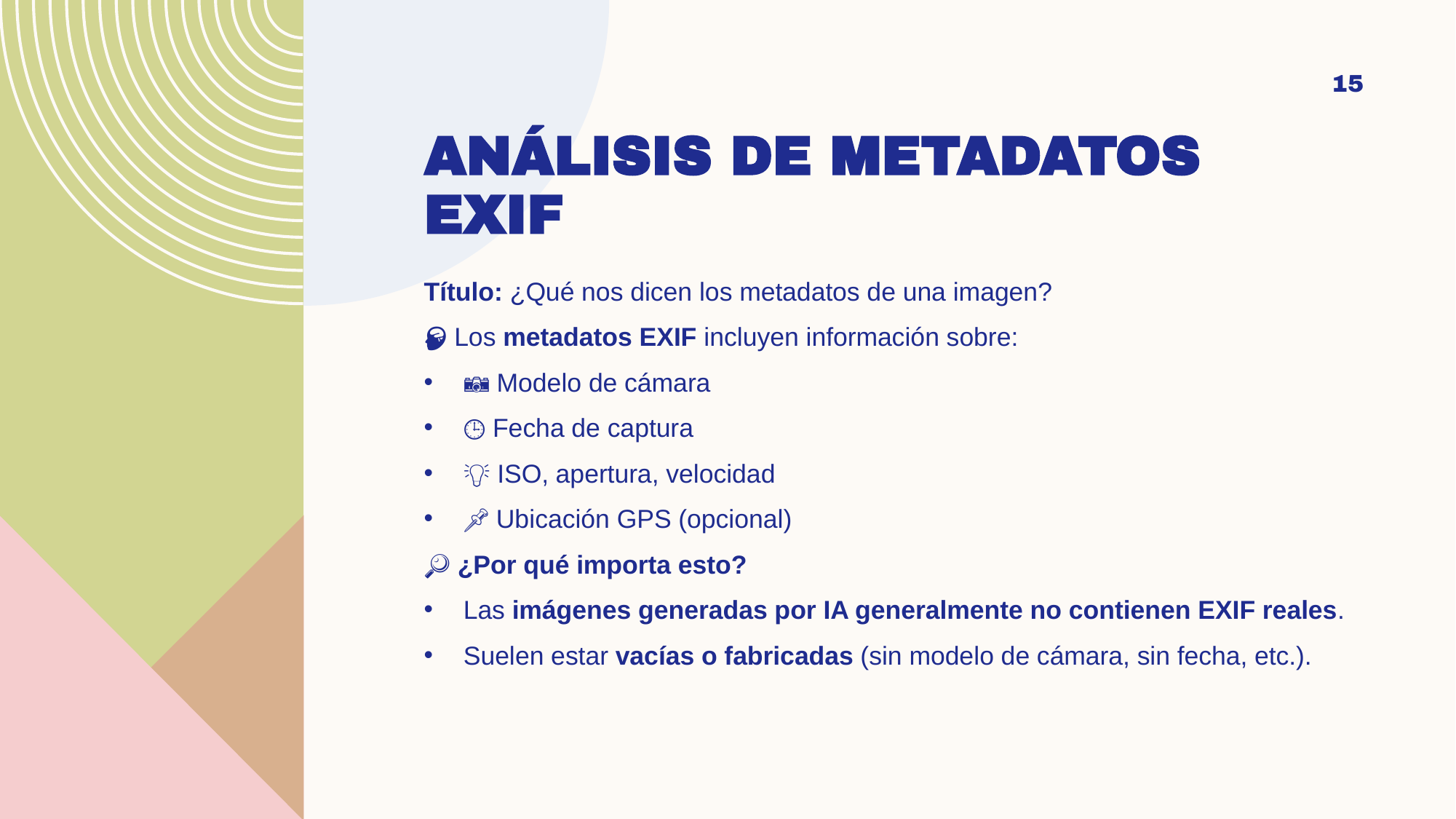

15
# Análisis de Metadatos EXIF
Título: ¿Qué nos dicen los metadatos de una imagen?
🧠 Los metadatos EXIF incluyen información sobre:
📷 Modelo de cámara
🕒 Fecha de captura
💡 ISO, apertura, velocidad
📌 Ubicación GPS (opcional)
🔎 ¿Por qué importa esto?
Las imágenes generadas por IA generalmente no contienen EXIF reales.
Suelen estar vacías o fabricadas (sin modelo de cámara, sin fecha, etc.).